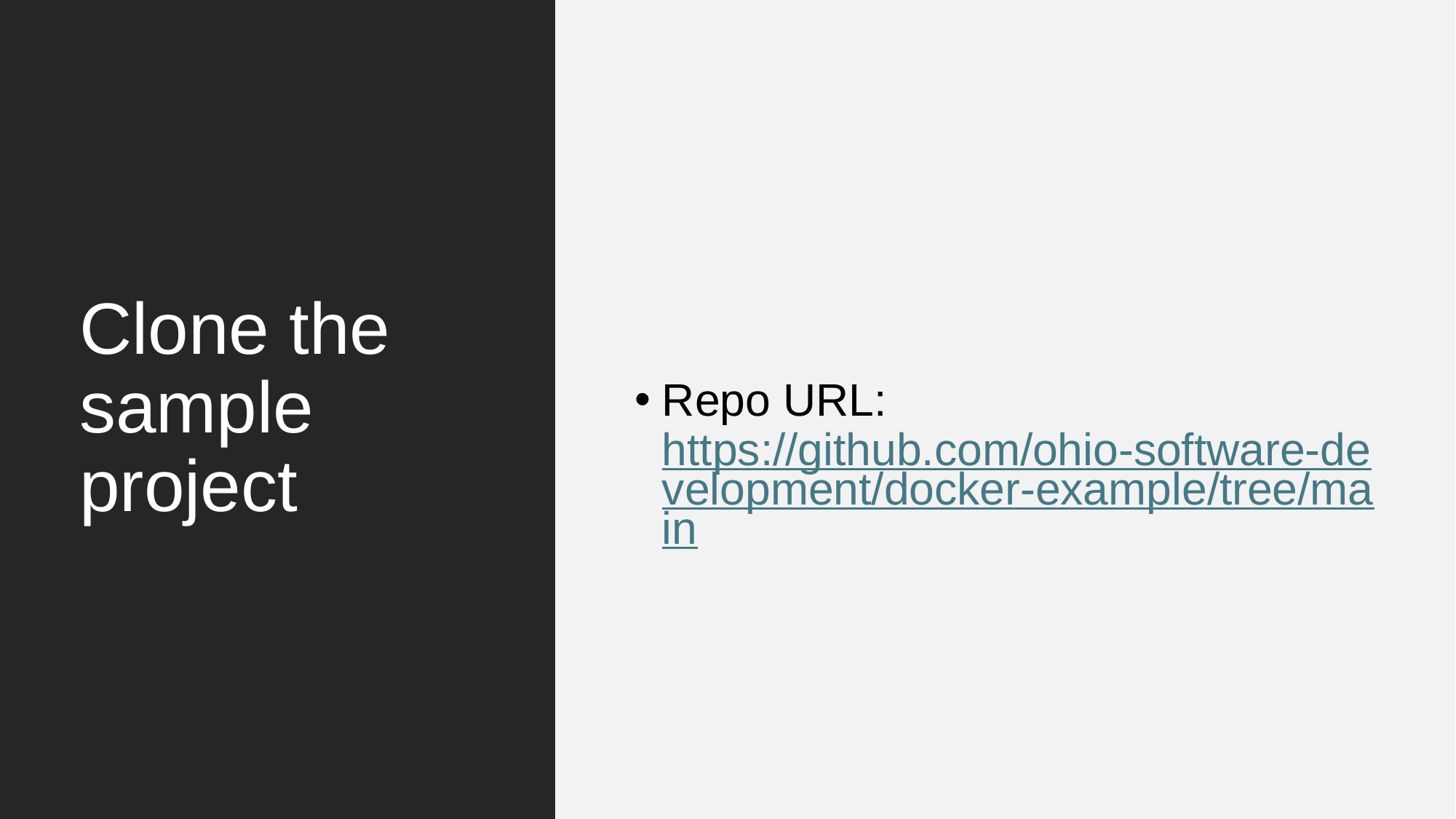

Clone the sample project
Repo URL:
https://github.com/ohio-software-development/docker-example/tree/main